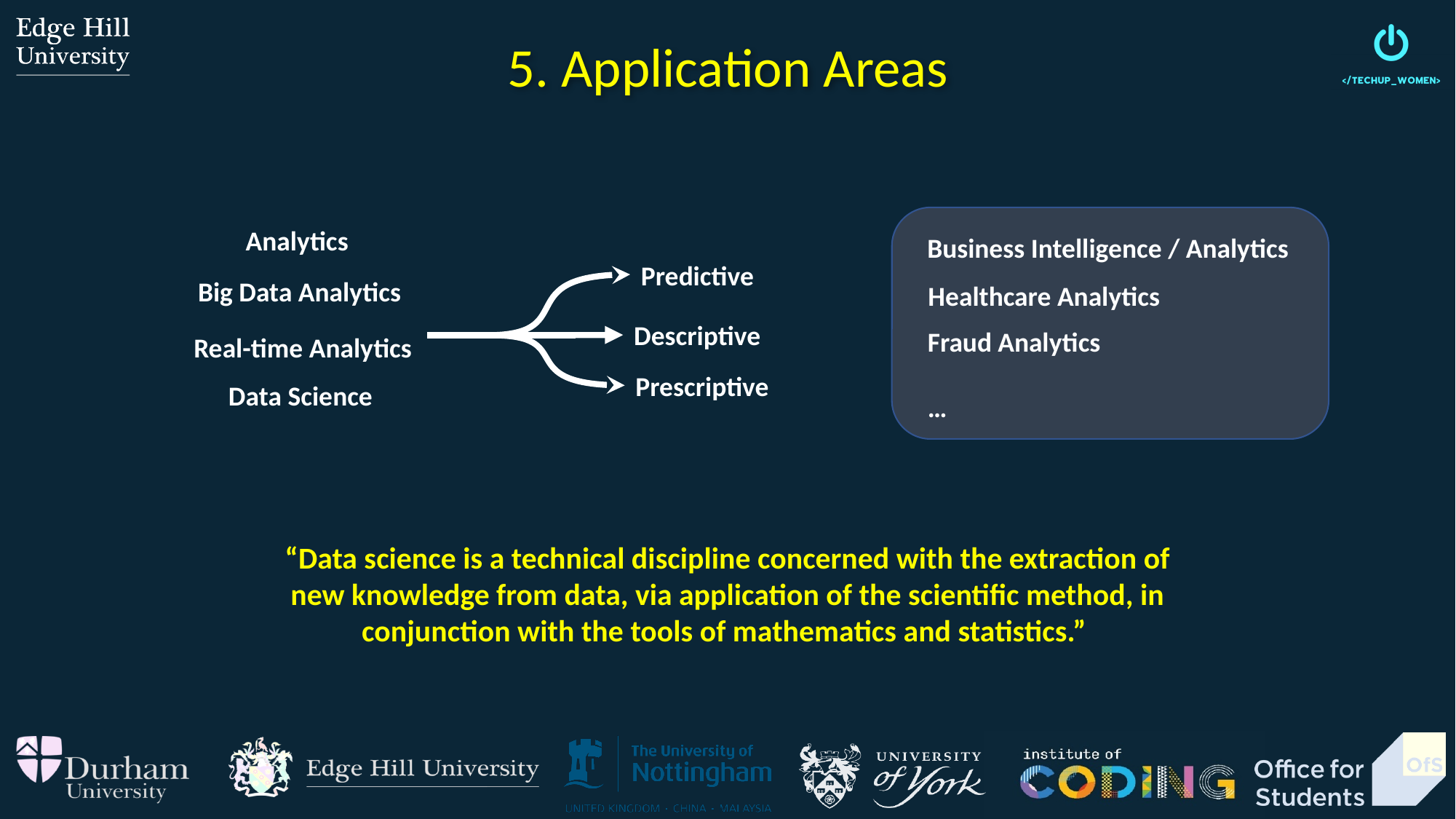

5. Application Areas
Analytics

Business Intelligence / Analytics
Predictive
Big Data Analytics
Healthcare Analytics
Real-time Analytics
Descriptive
Fraud Analytics

…
Data Science
Prescriptive
“Data science is a technical discipline concerned with the extraction of new knowledge from data, via application of the scientific method, in conjunction with the tools of mathematics and statistics.”